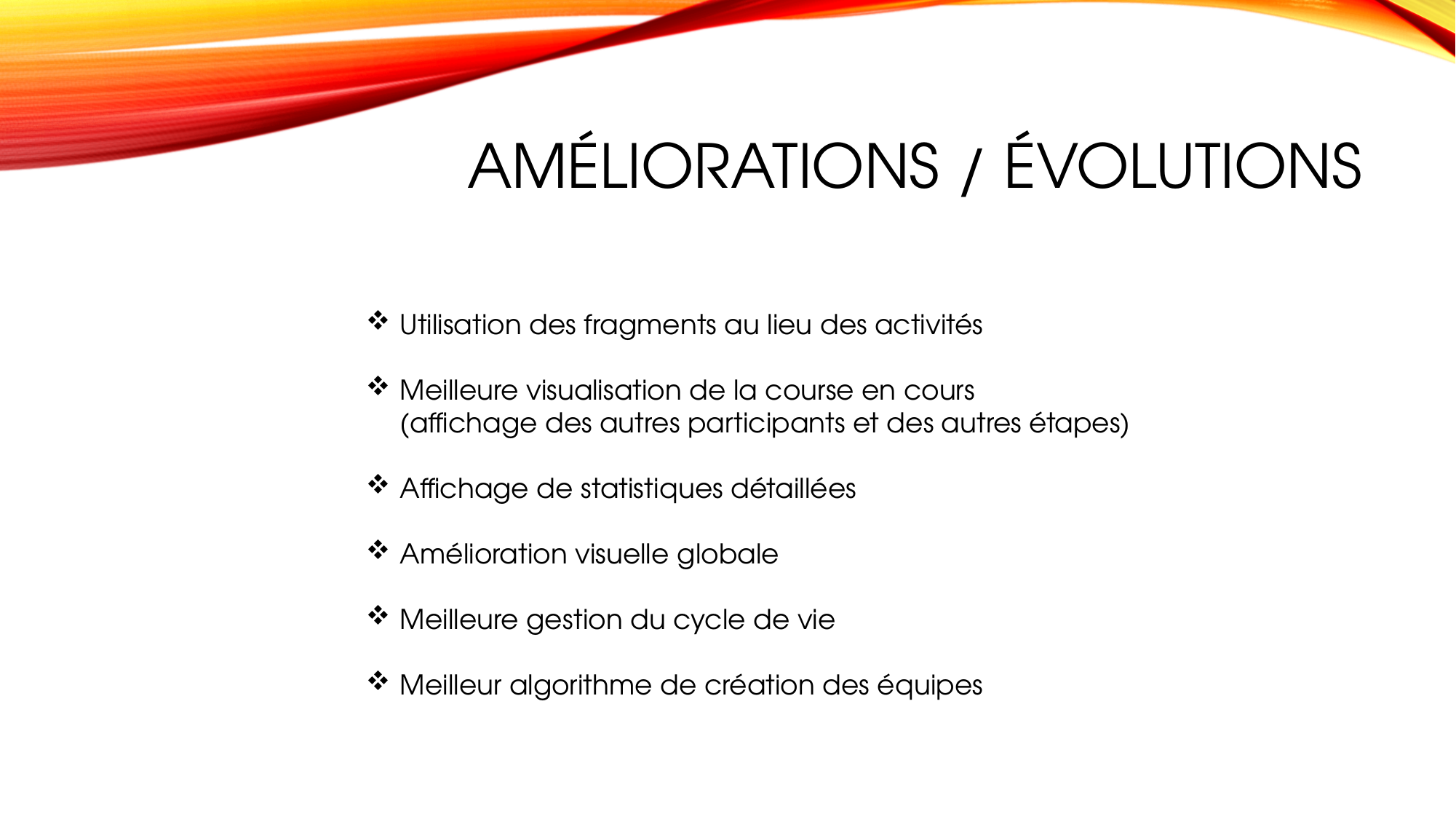

# Améliorations / évolutions
Utilisation des fragments au lieu des activités

Meilleure visualisation de la course en cours
(affichage des autres participants et des autres étapes)

Affichage de statistiques détaillées

Amélioration visuelle globale

Meilleure gestion du cycle de vie

Meilleur algorithme de création des équipes